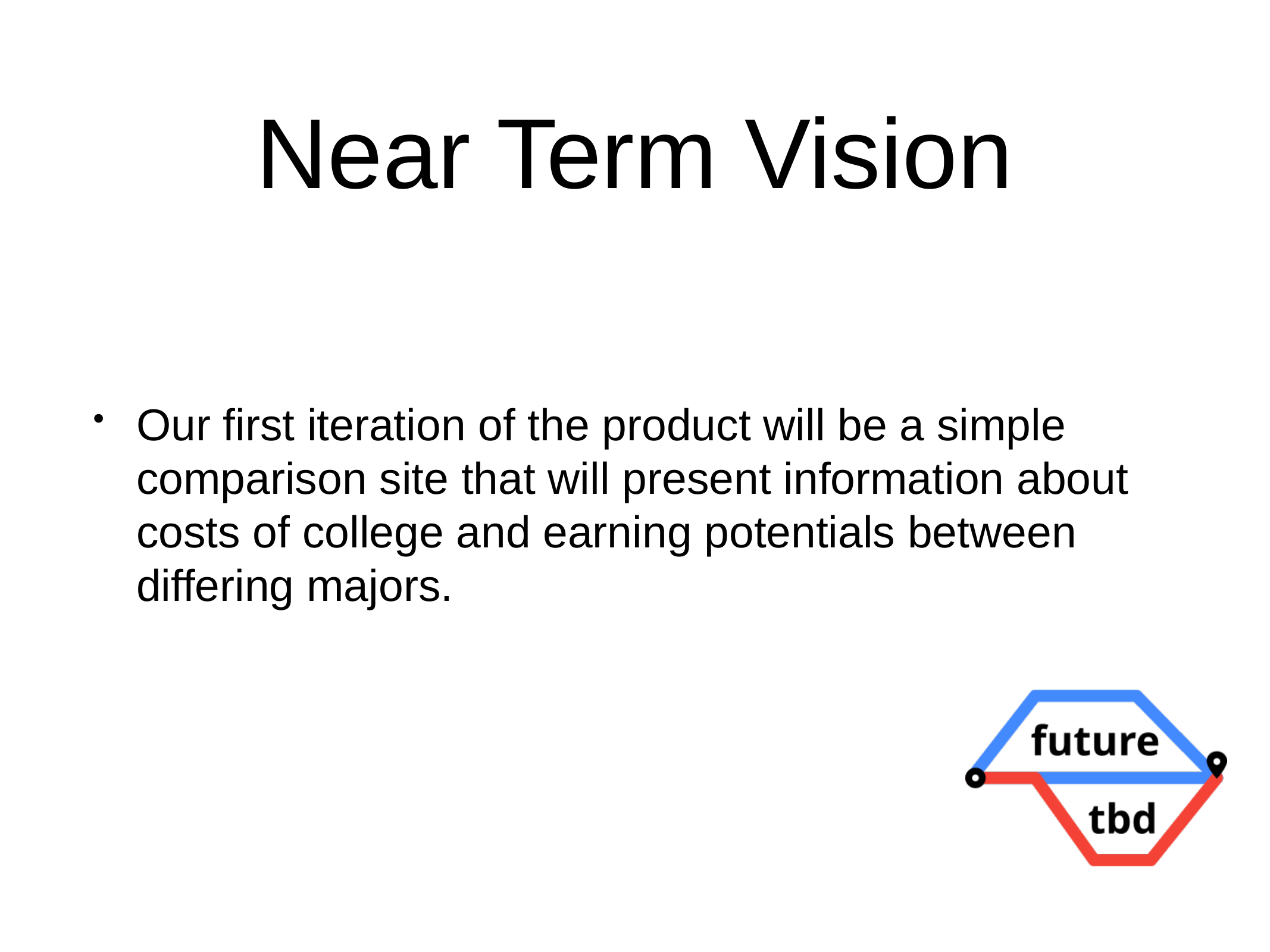

# Near Term Vision
Our first iteration of the product will be a simple comparison site that will present information about costs of college and earning potentials between differing majors.